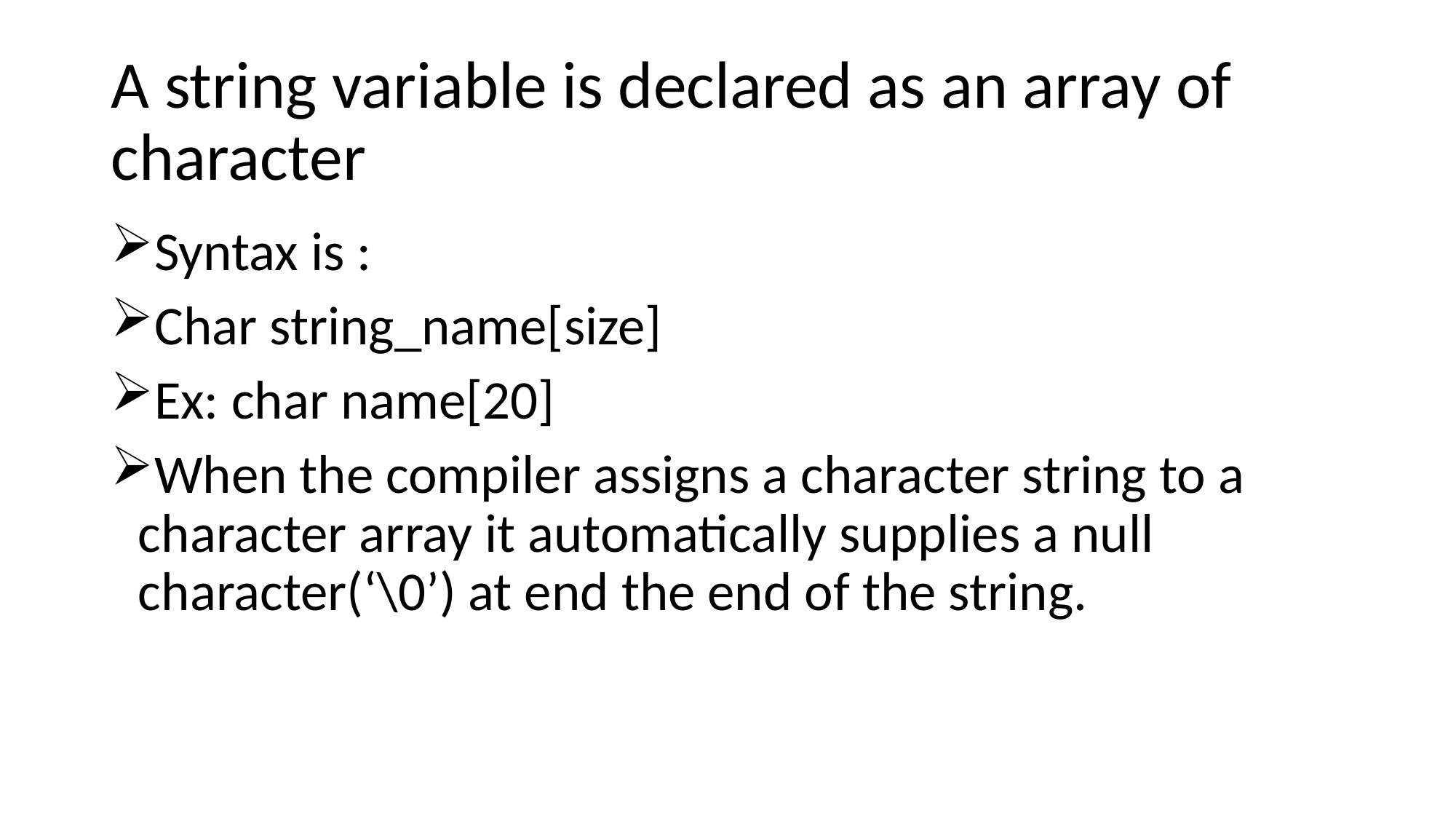

# A string variable is declared as an array of character
Syntax is :
Char string_name[size]
Ex: char name[20]
When the compiler assigns a character string to a character array it automatically supplies a null character(‘\0’) at end the end of the string.